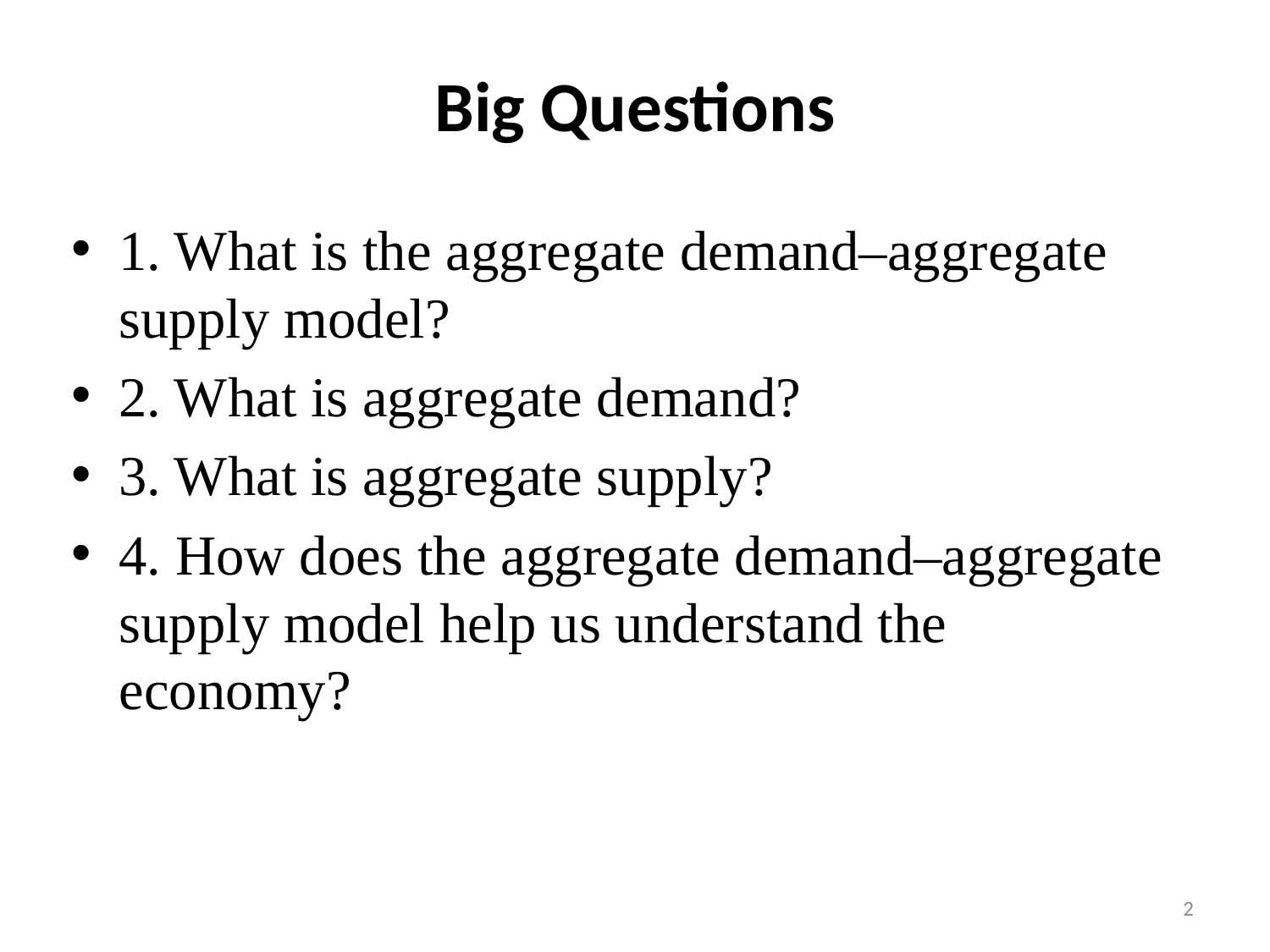

# Big Questions
1. What is the aggregate demand–aggregate supply model?
2. What is aggregate demand?
3. What is aggregate supply?
4. How does the aggregate demand–aggregate supply model help us understand the economy?
2